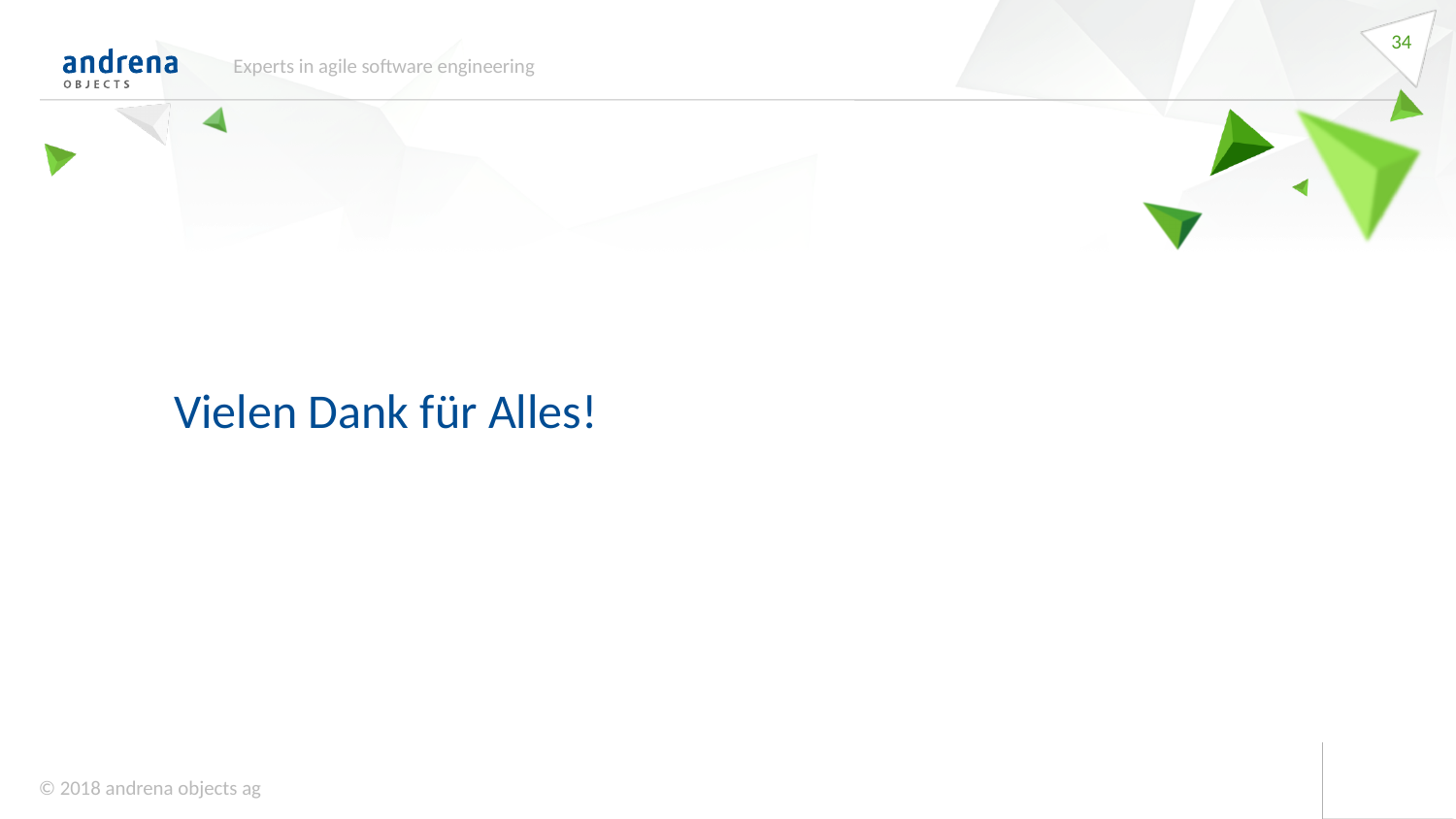

34
Experts in agile software engineering

Vielen Dank für Alles!